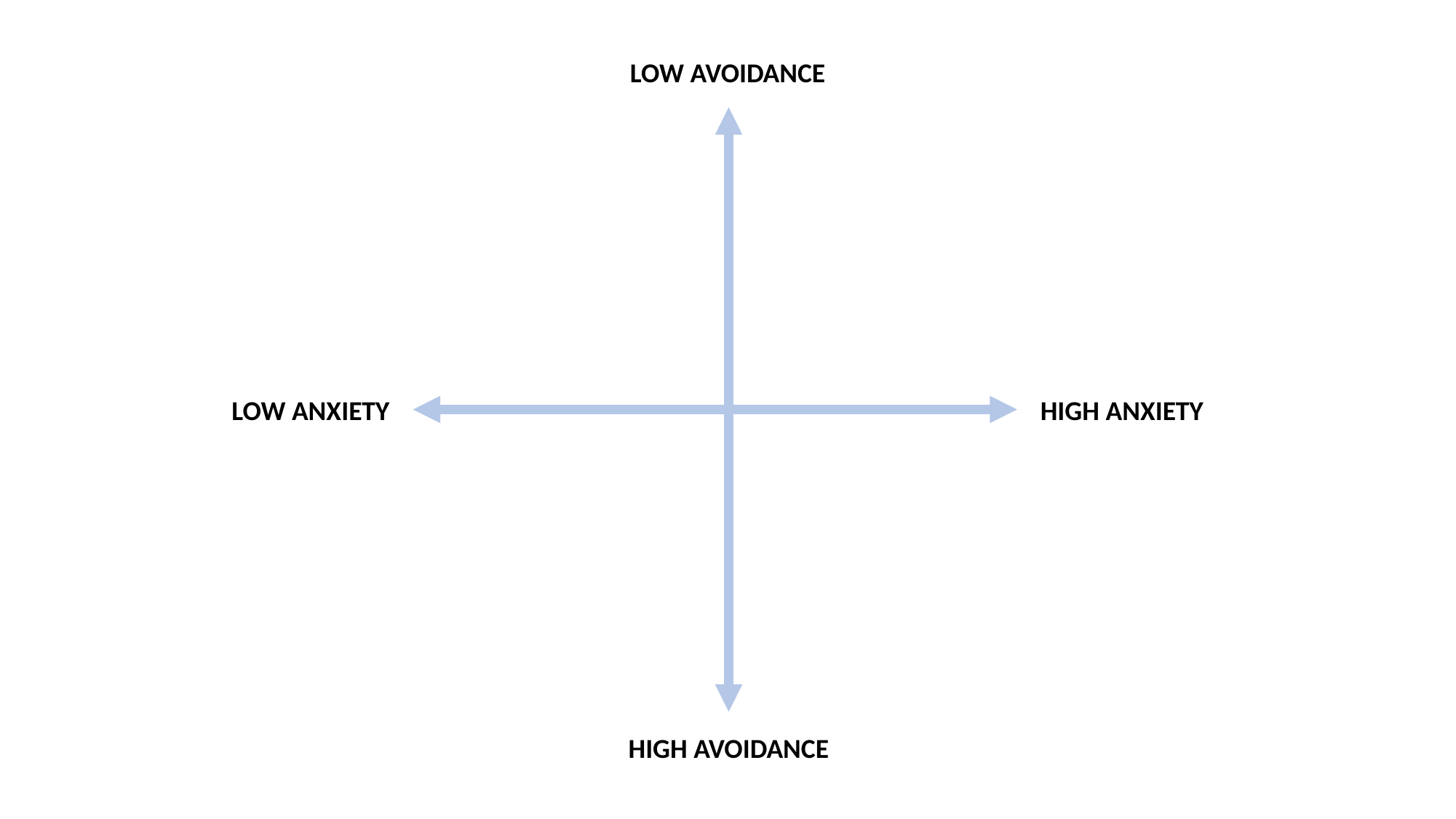

LOW AVOIDANCE
LOW ANXIETY
HIGH ANXIETY
HIGH AVOIDANCE